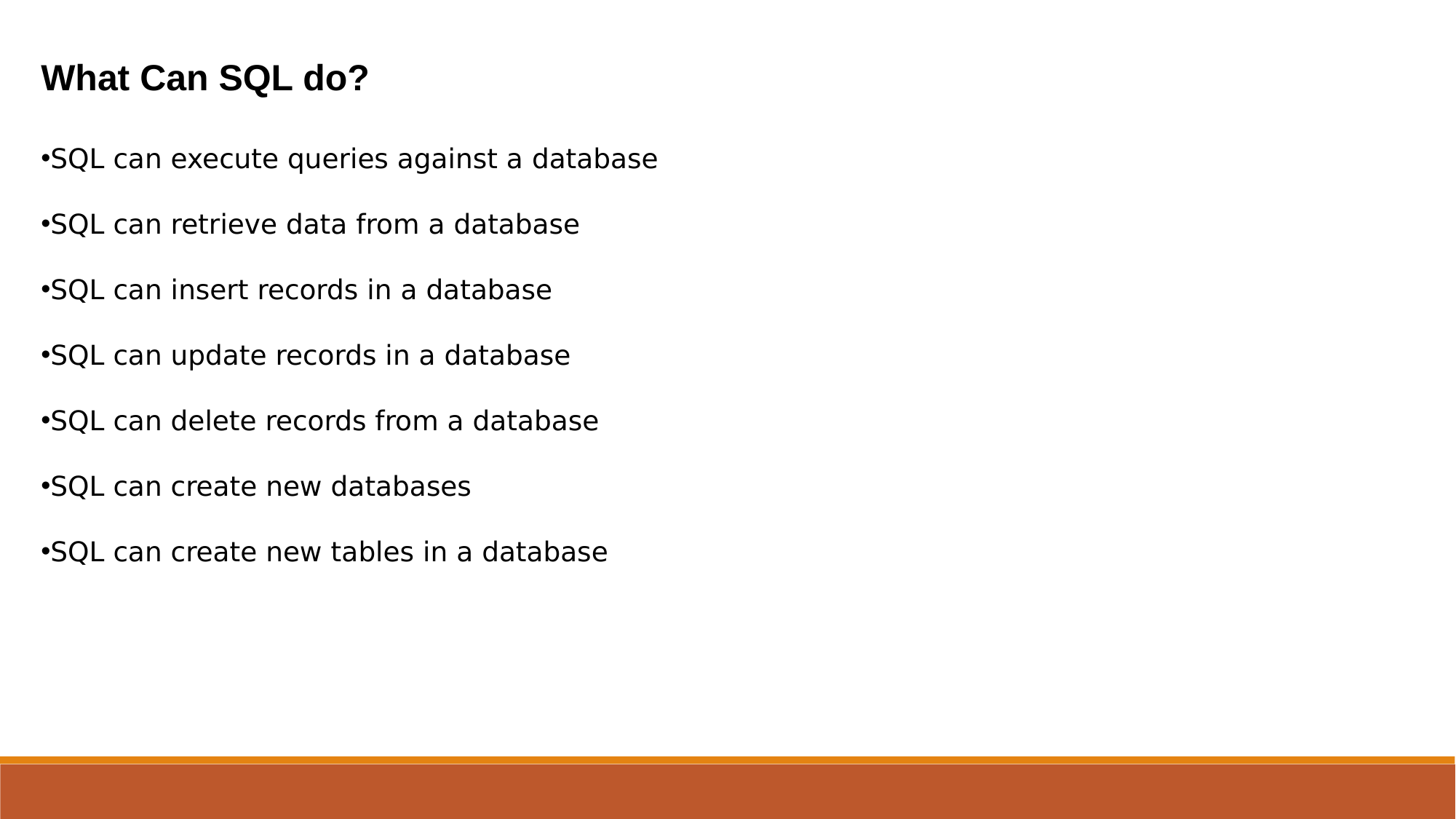

What Can SQL do?

SQL can execute queries against a database

SQL can retrieve data from a database

SQL can insert records in a database

SQL can update records in a database

SQL can delete records from a database

SQL can create new databases

SQL can create new tables in a database